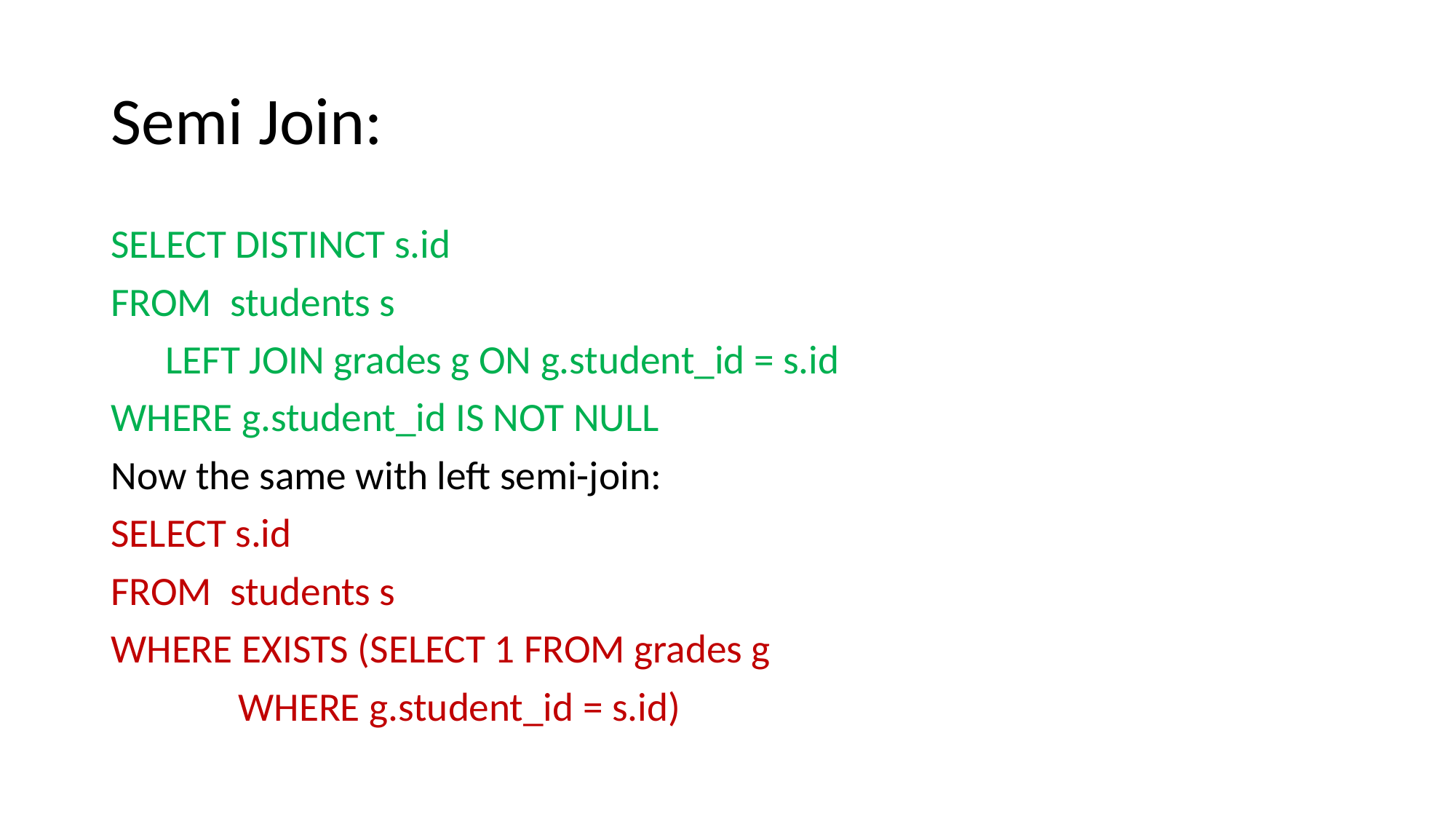

# Semi Join:
SELECT DISTINCT s.id
FROM  students s
      LEFT JOIN grades g ON g.student_id = s.id
WHERE g.student_id IS NOT NULL
Now the same with left semi-join:
SELECT s.id
FROM  students s
WHERE EXISTS (SELECT 1 FROM grades g
              WHERE g.student_id = s.id)